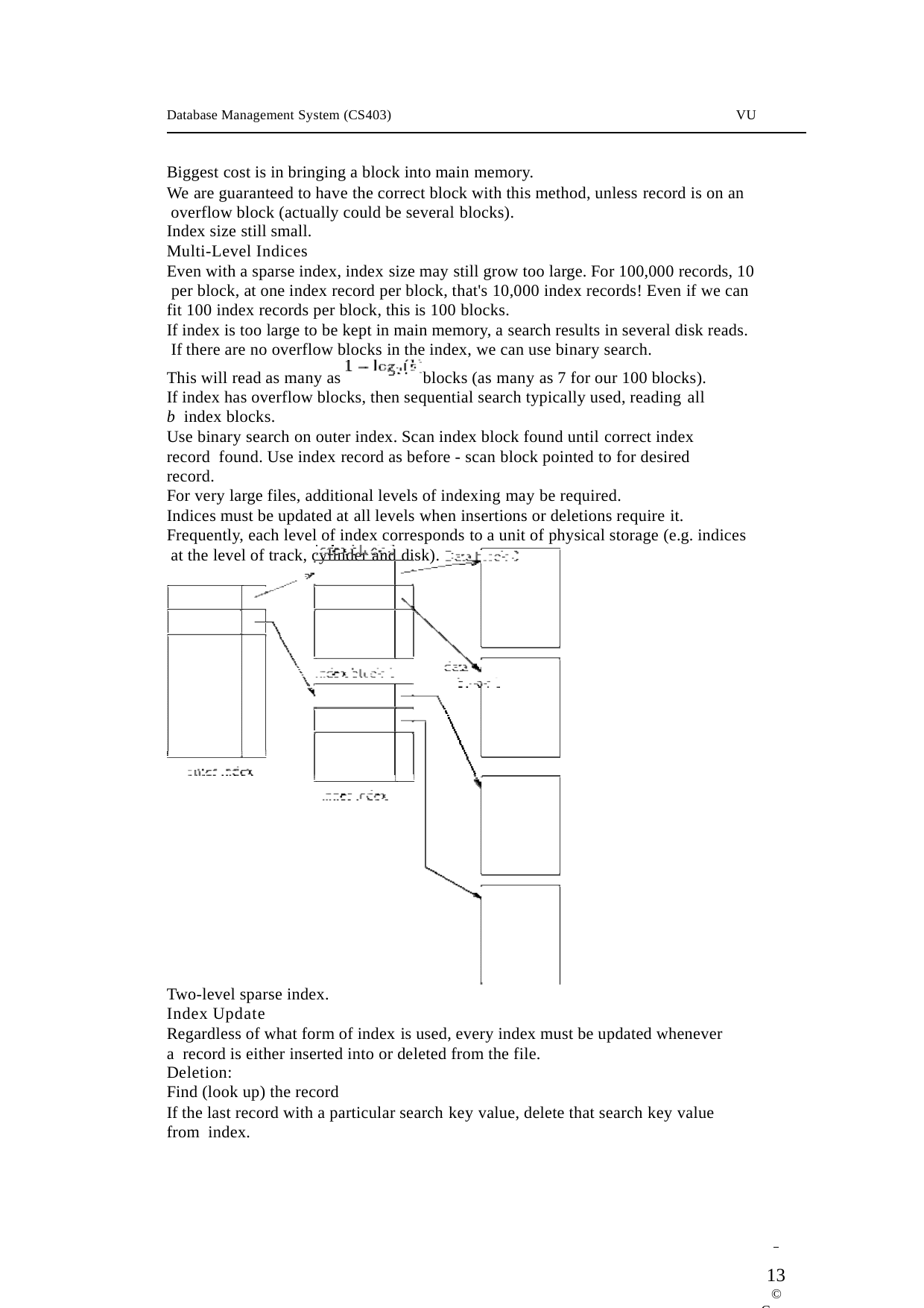

Database Management System (CS403)
VU

Biggest cost is in bringing a block into main memory.
We are guaranteed to have the correct block with this method, unless record is on an  overflow block (actually could be several blocks).
Index size still small.
Multi-Level Indices
Even with a sparse index, index size may still grow too large. For 100,000 records, 10  per block, at one index record per block, that's 10,000 index records! Even if we can  fit 100 index records per block, this is 100 blocks.
If index is too large to be kept in main memory, a search results in several disk reads.  If there are no overflow blocks in the index, we can use binary search.
This will read as many as	blocks (as many as 7 for our 100 blocks).  If index has overflow blocks, then sequential search typically used, reading all b  index blocks.
Use binary search on outer index. Scan index block found until correct index record  found. Use index record as before - scan block pointed to for desired record.
For very large files, additional levels of indexing may be required.
Indices must be updated at all levels when insertions or deletions require it.  Frequently, each level of index corresponds to a unit of physical storage (e.g. indices  at the level of track, cylinder and disk).

Two-level sparse index.
Index Update
Regardless of what form of index is used, every index must be updated whenever a  record is either inserted into or deleted from the file.
Deletion:
Find (look up) the record
If the last record with a particular search key value, delete that search key value from  index.
 	13
© Copyright Virtual University of Pakistan